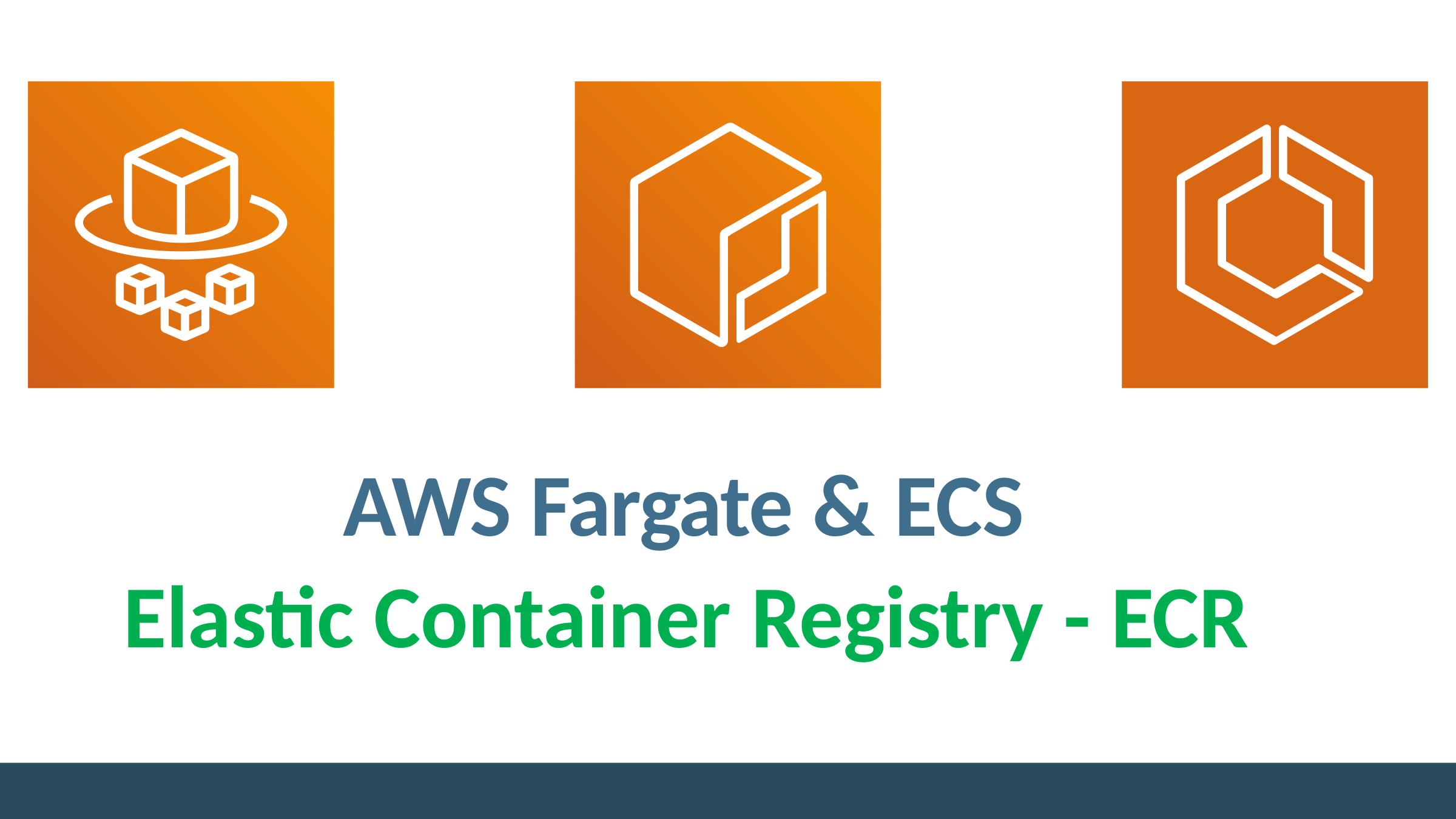

# AWS Fargate & ECS  Elastic Container Registry - ECR